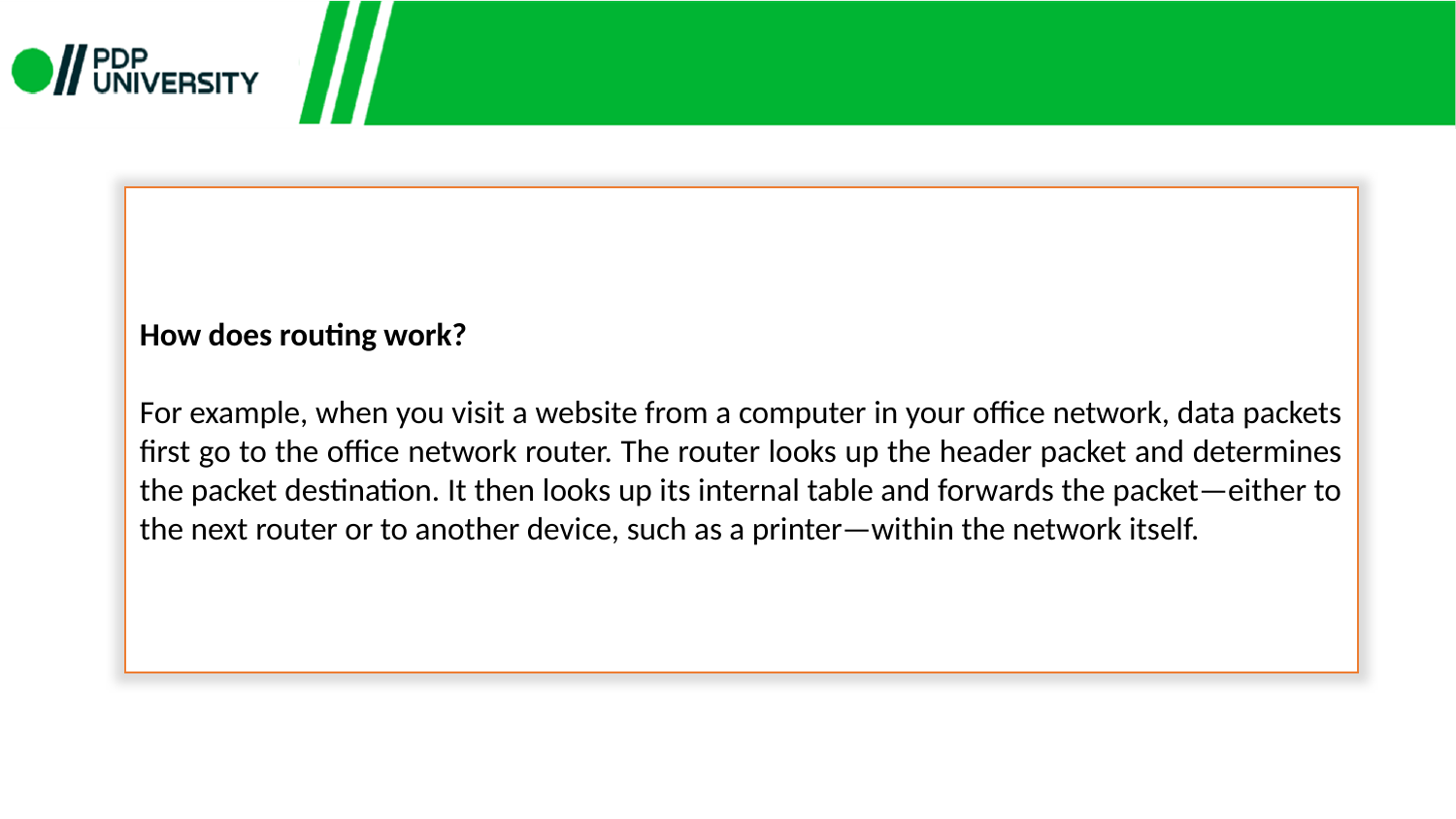

How does routing work?

For example, when you visit a website from a computer in your office network, data packets first go to the office network router. The router looks up the header packet and determines the packet destination. It then looks up its internal table and forwards the packet—either to the next router or to another device, such as a printer—within the network itself.